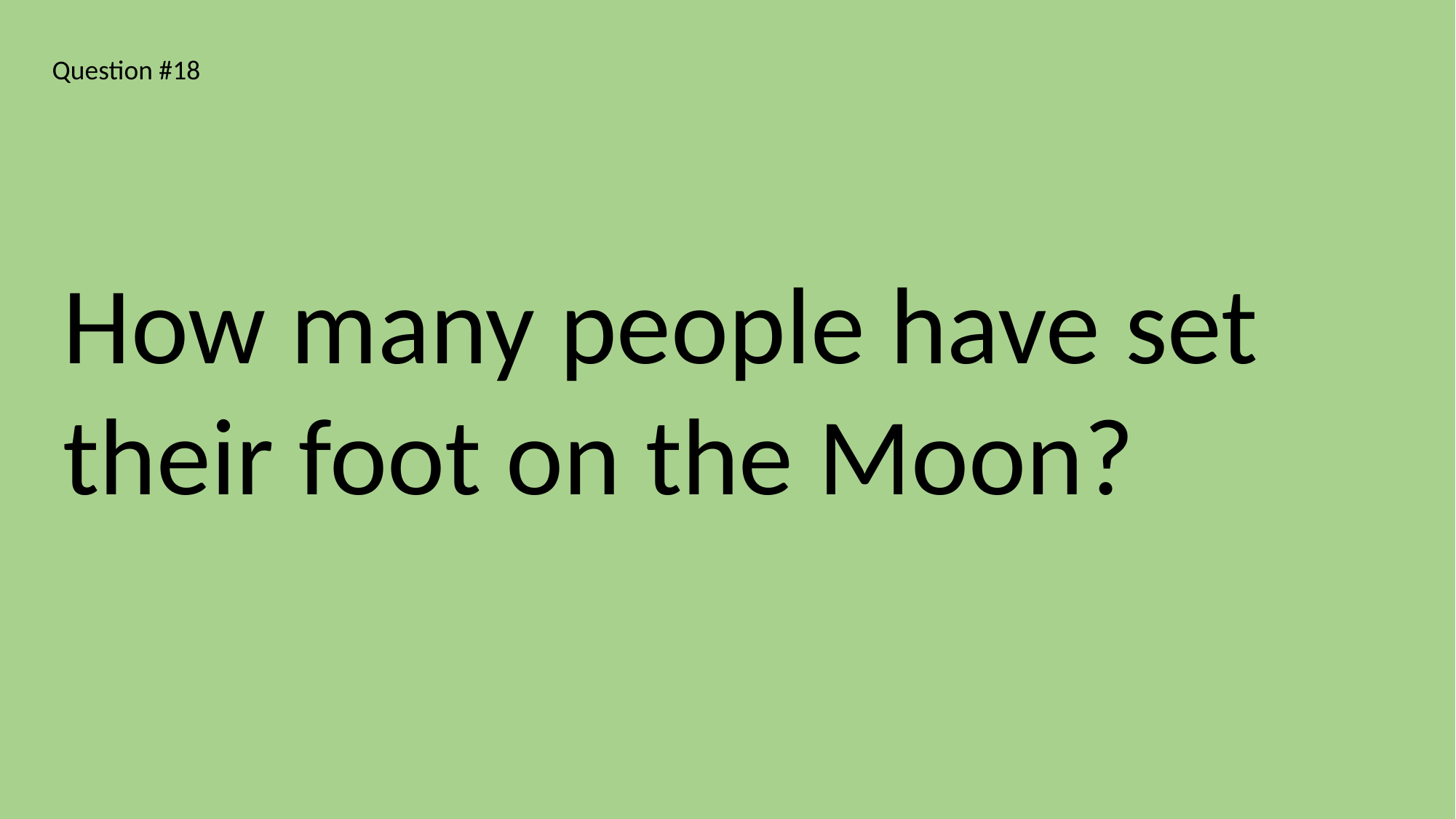

Question #18
How many people have set their foot on the Moon?